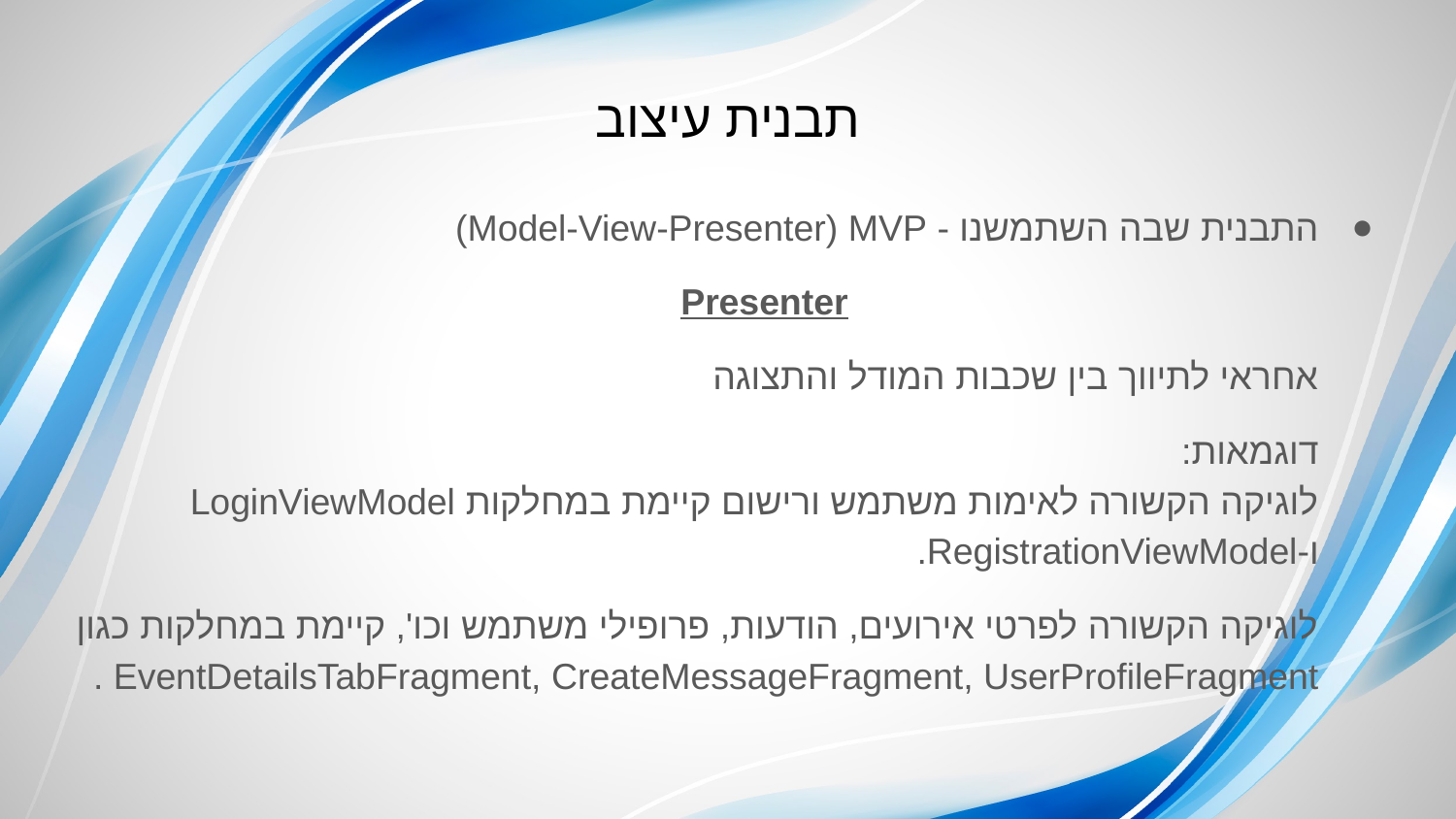

# תבנית עיצוב

התבנית שבה השתמשנו - Model-View-Presenter) MVP)
Presenter
אחראי לתיווך בין שכבות המודל והתצוגה
דוגמאות:
לוגיקה הקשורה לאימות משתמש ורישום קיימת במחלקות LoginViewModel ו-RegistrationViewModel.
לוגיקה הקשורה לפרטי אירועים, הודעות, פרופילי משתמש וכו', קיימת במחלקות כגון EventDetailsTabFragment, CreateMessageFragment, UserProfileFragment .